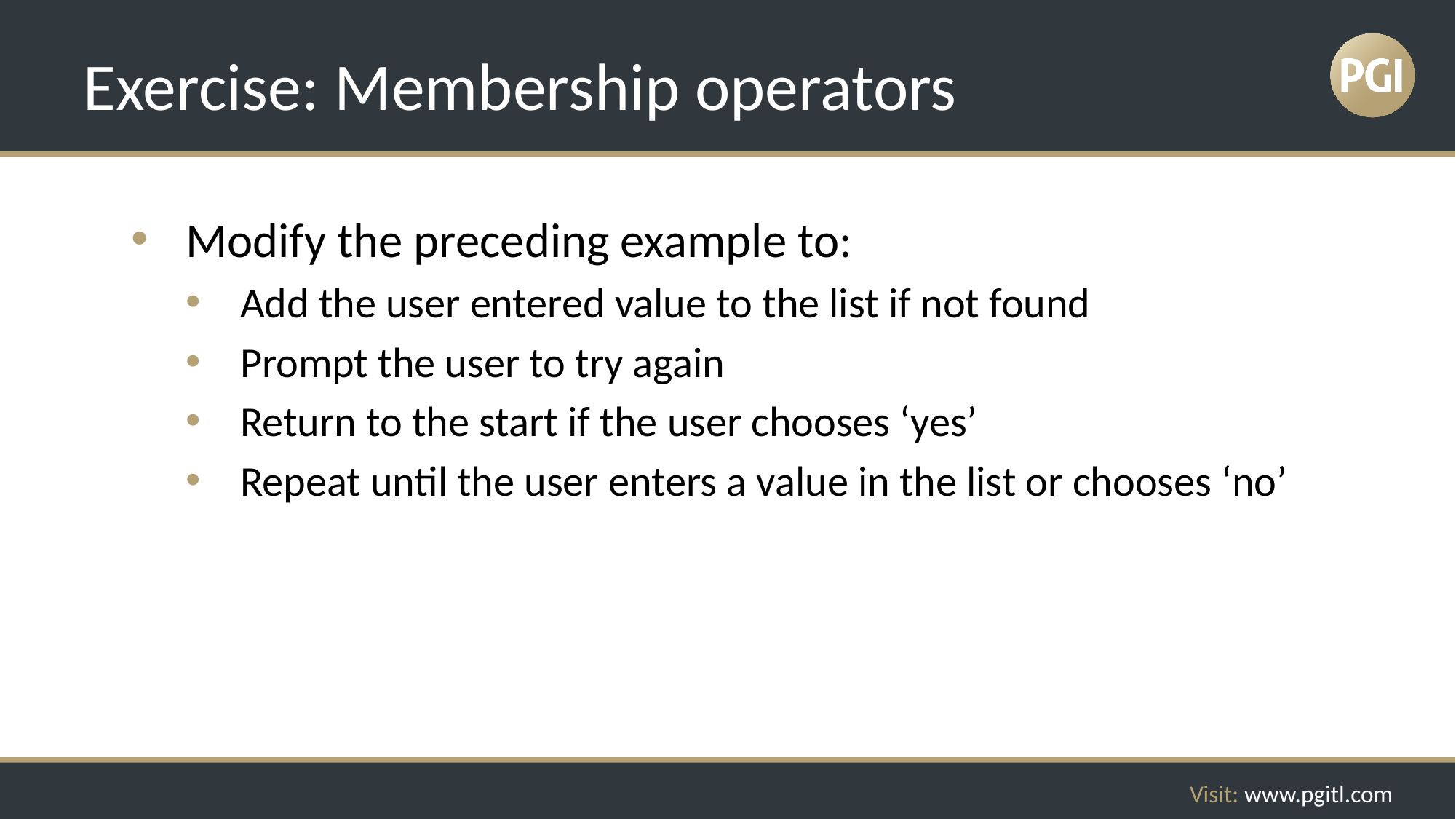

# Exercise: Membership operators
Modify the preceding example to:
Add the user entered value to the list if not found
Prompt the user to try again
Return to the start if the user chooses ‘yes’
Repeat until the user enters a value in the list or chooses ‘no’